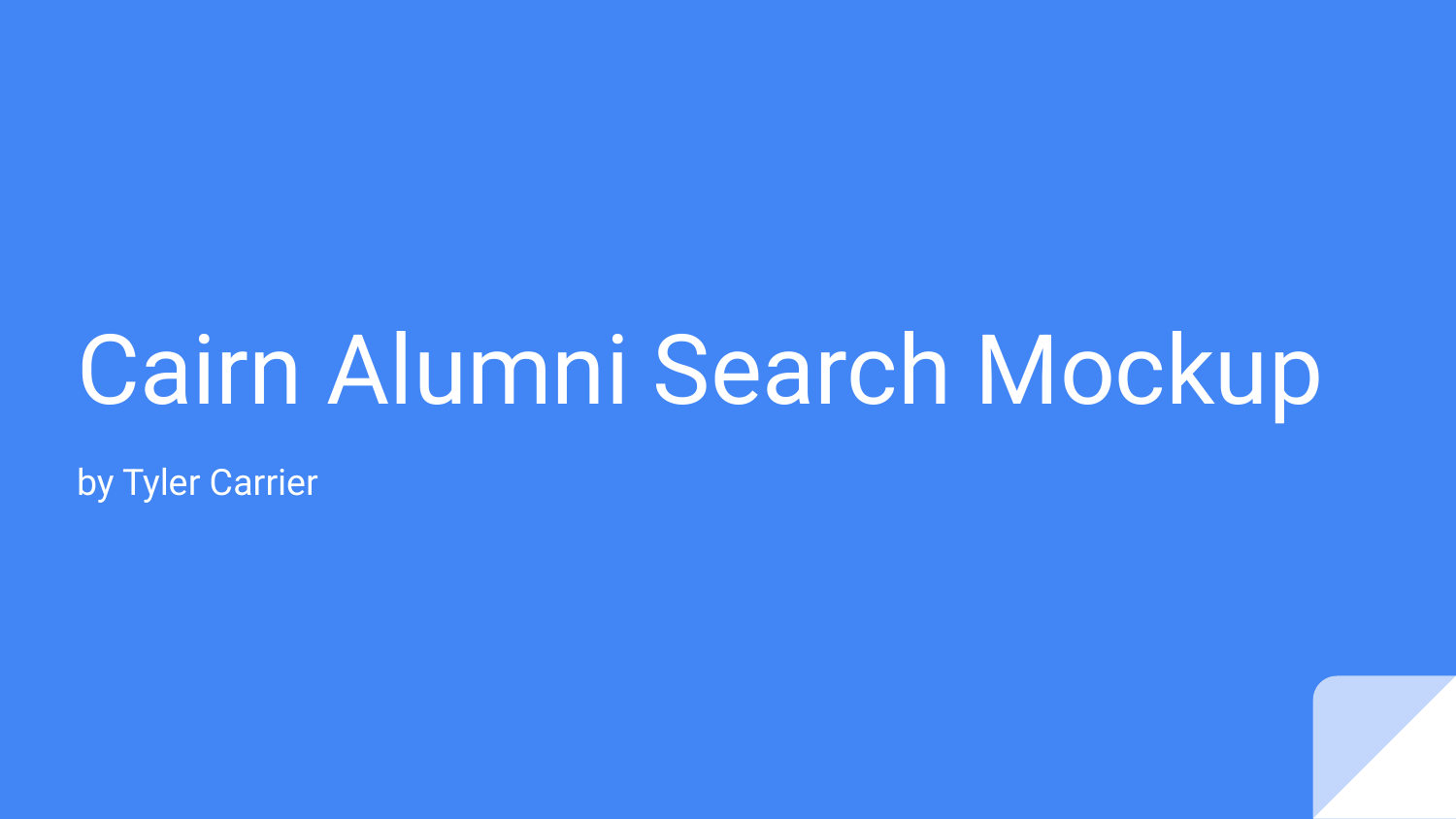

# Cairn Alumni Search Mockup
by Tyler Carrier